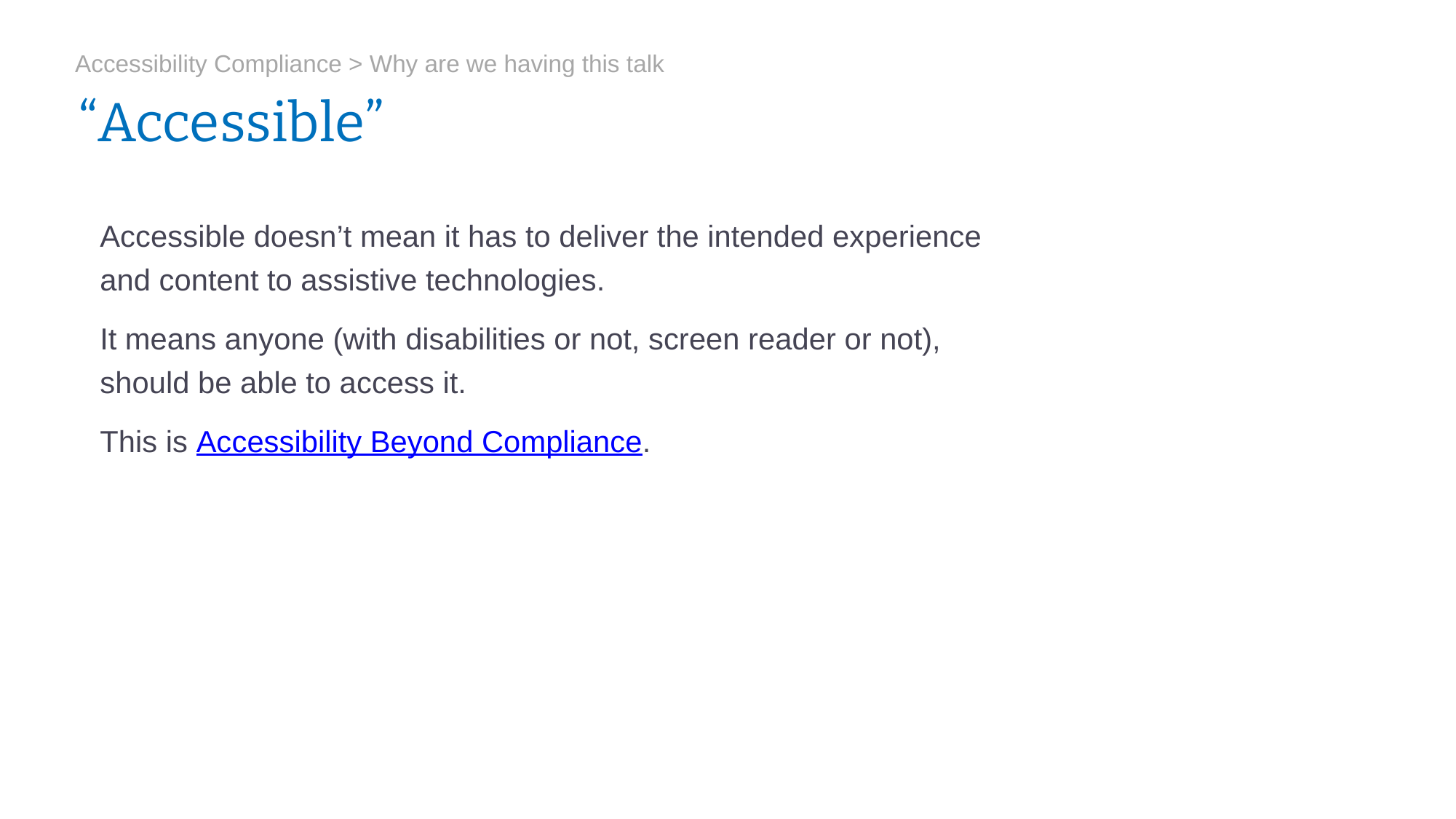

Accessibility Compliance > Why are we having this talk
# “Accessible”
Accessible doesn’t mean it has to deliver the intended experience and content to assistive technologies.
It means anyone (with disabilities or not, screen reader or not), should be able to access it.
This is Accessibility Beyond Compliance.